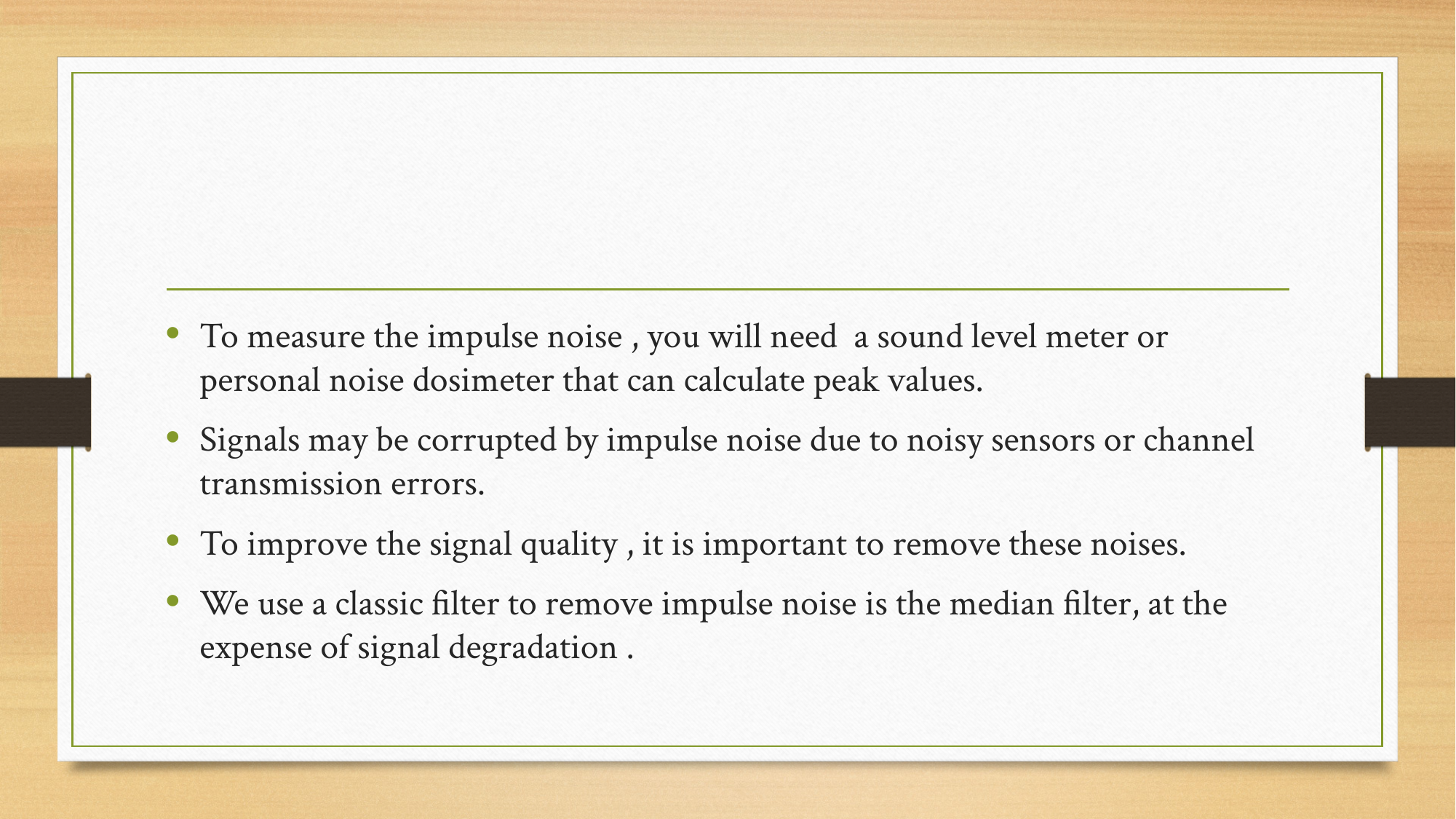

To measure the impulse noise , you will need  a sound level meter or personal noise dosimeter that can calculate peak values.
Signals may be corrupted by impulse noise due to noisy sensors or channel transmission errors.
To improve the signal quality , it is important to remove these noises.
We use a classic filter to remove impulse noise is the median filter, at the expense of signal degradation .